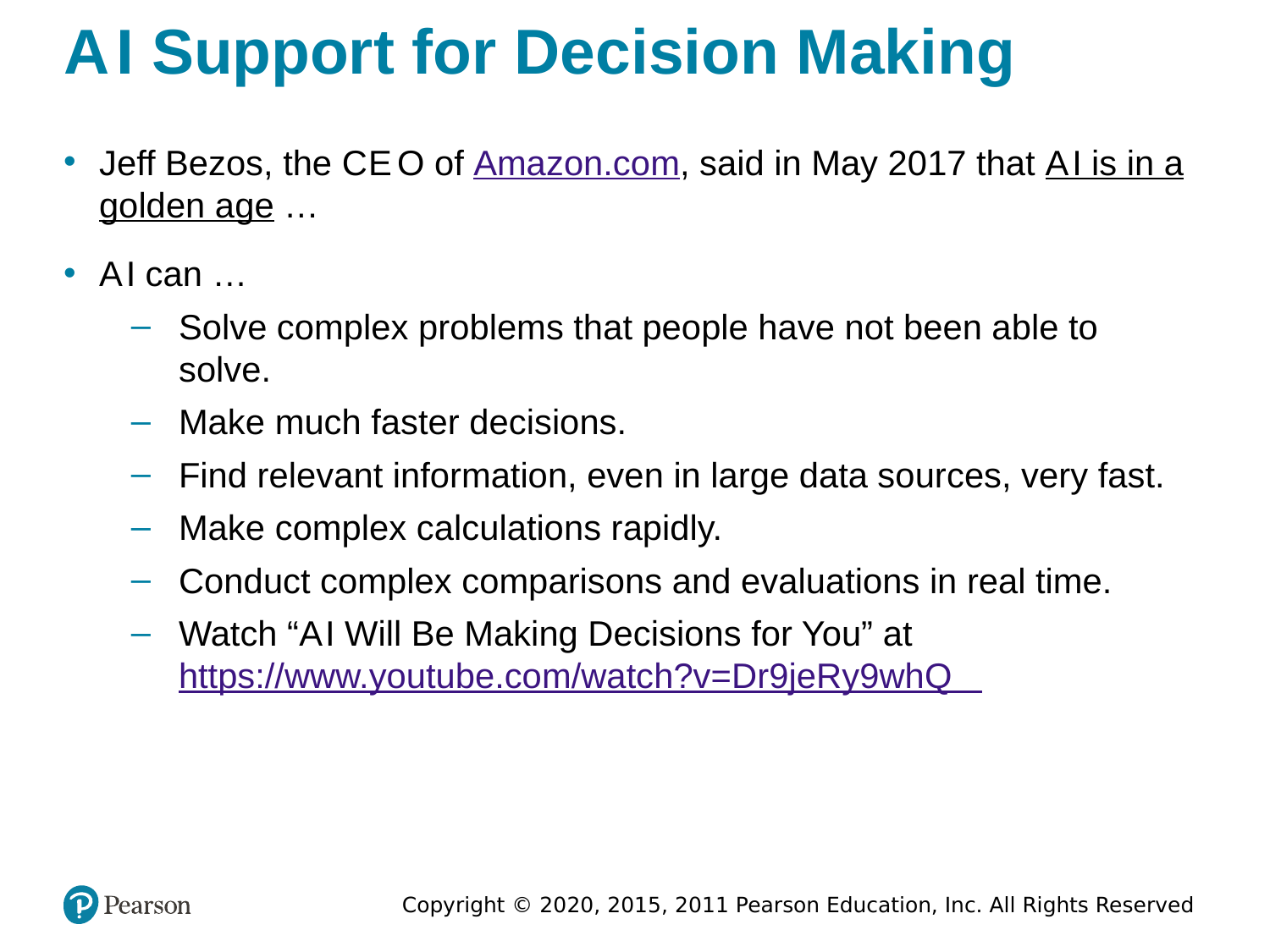

# A I Support for Decision Making
Jeff Bezos, the C E O of Amazon.com, said in May 2017 that A I is in a golden age …
A I can …
Solve complex problems that people have not been able to solve.
Make much faster decisions.
Find relevant information, even in large data sources, very fast.
Make complex calculations rapidly.
Conduct complex comparisons and evaluations in real time.
Watch “A I Will Be Making Decisions for You” at https://www.youtube.com/watch?v=Dr9jeRy9whQ